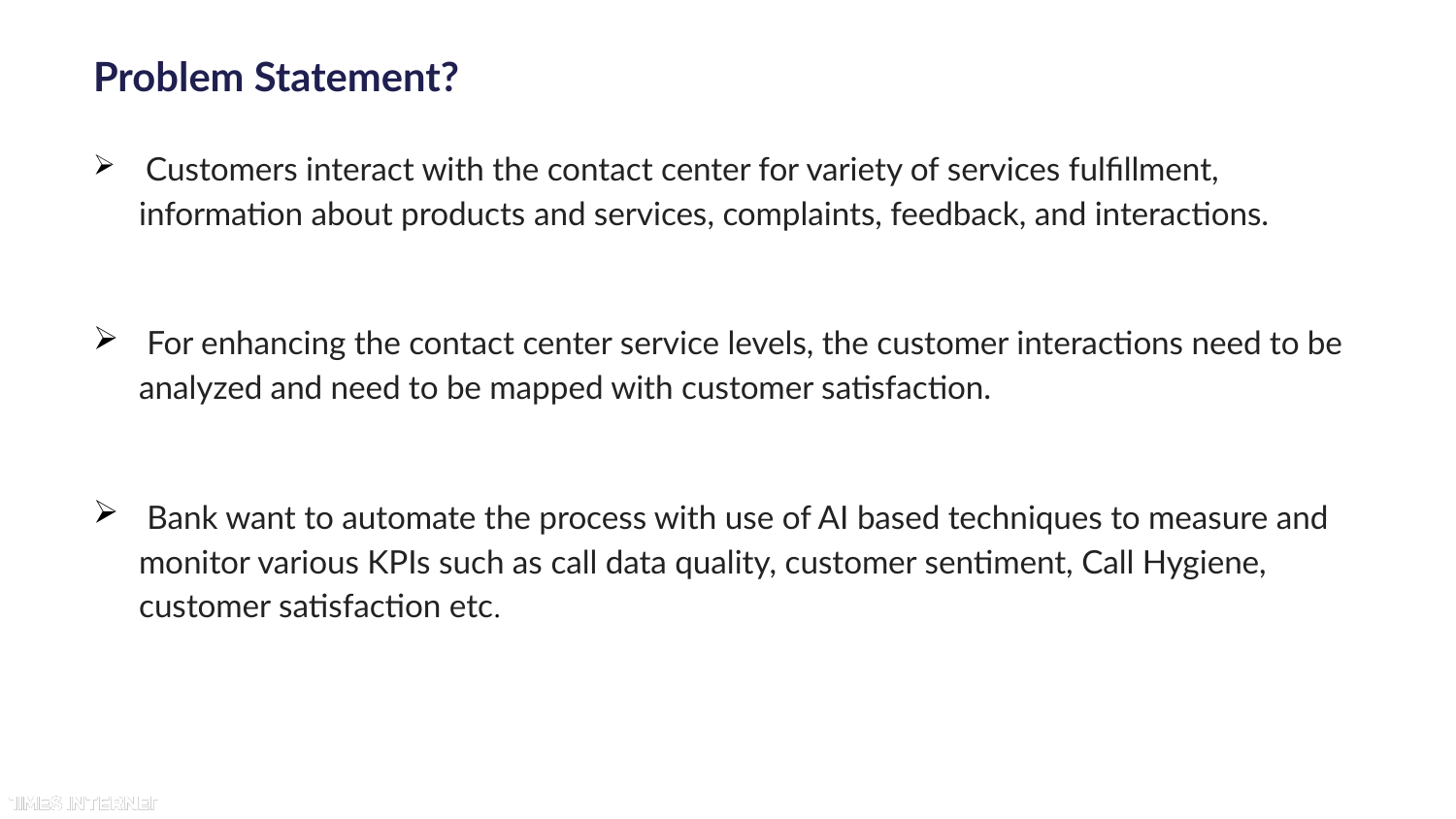

# Problem Statement?
 Customers interact with the contact center for variety of services fulfillment, information about products and services, complaints, feedback, and interactions.

 For enhancing the contact center service levels, the customer interactions need to be analyzed and need to be mapped with customer satisfaction.

 Bank want to automate the process with use of AI based techniques to measure and monitor various KPIs such as call data quality, customer sentiment, Call Hygiene, customer satisfaction etc.